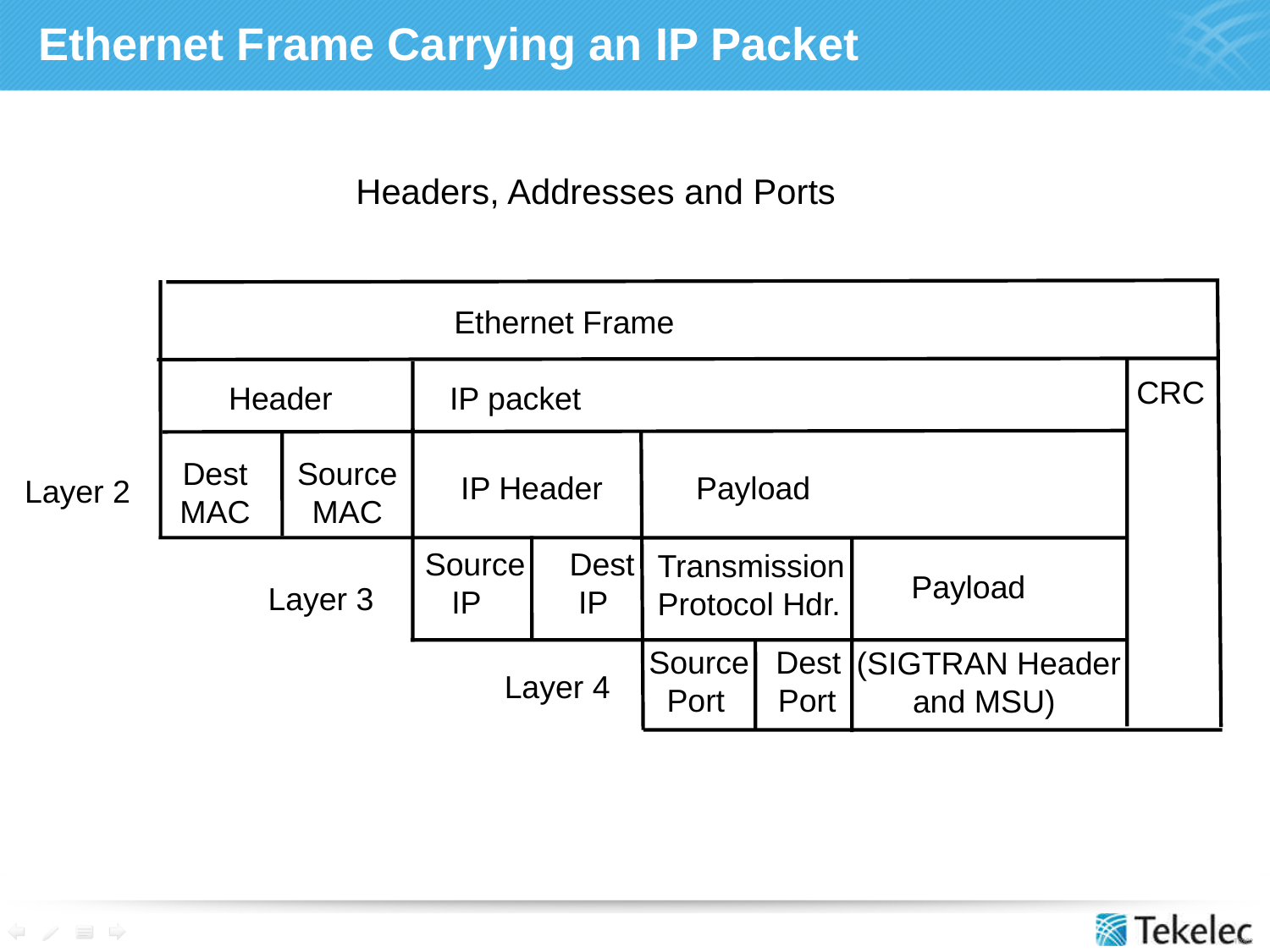

# Ethernet Frame Carrying an IP Packet
Headers, Addresses and Ports

Ethernet Frame

CRC
Header
IP packet

Dest
MAC
Source
MAC
IP Header
Payload
Layer 2

Source     Dest
   IP           IP

Transmission
Protocol Hdr.
Payload
Layer 3
Source   Dest
  Port      Port
  (SIGTRAN Header
and MSU)

Layer 4

T0302